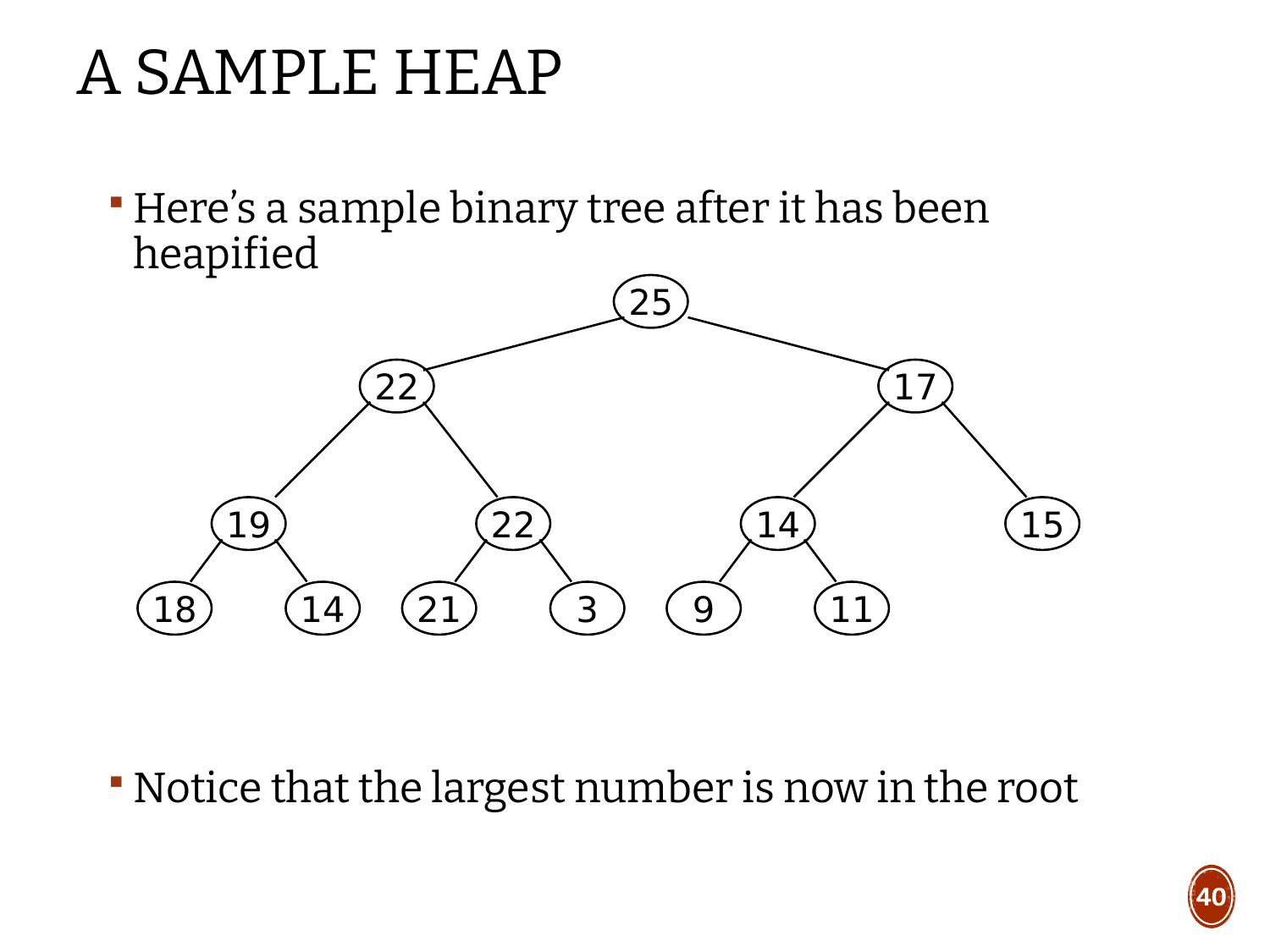

# A sample heap
Here’s a sample binary tree after it has been heapified
25

22
17

19
22
14
15

18
14
21
3
9
11

Notice that the largest number is now in the root

40